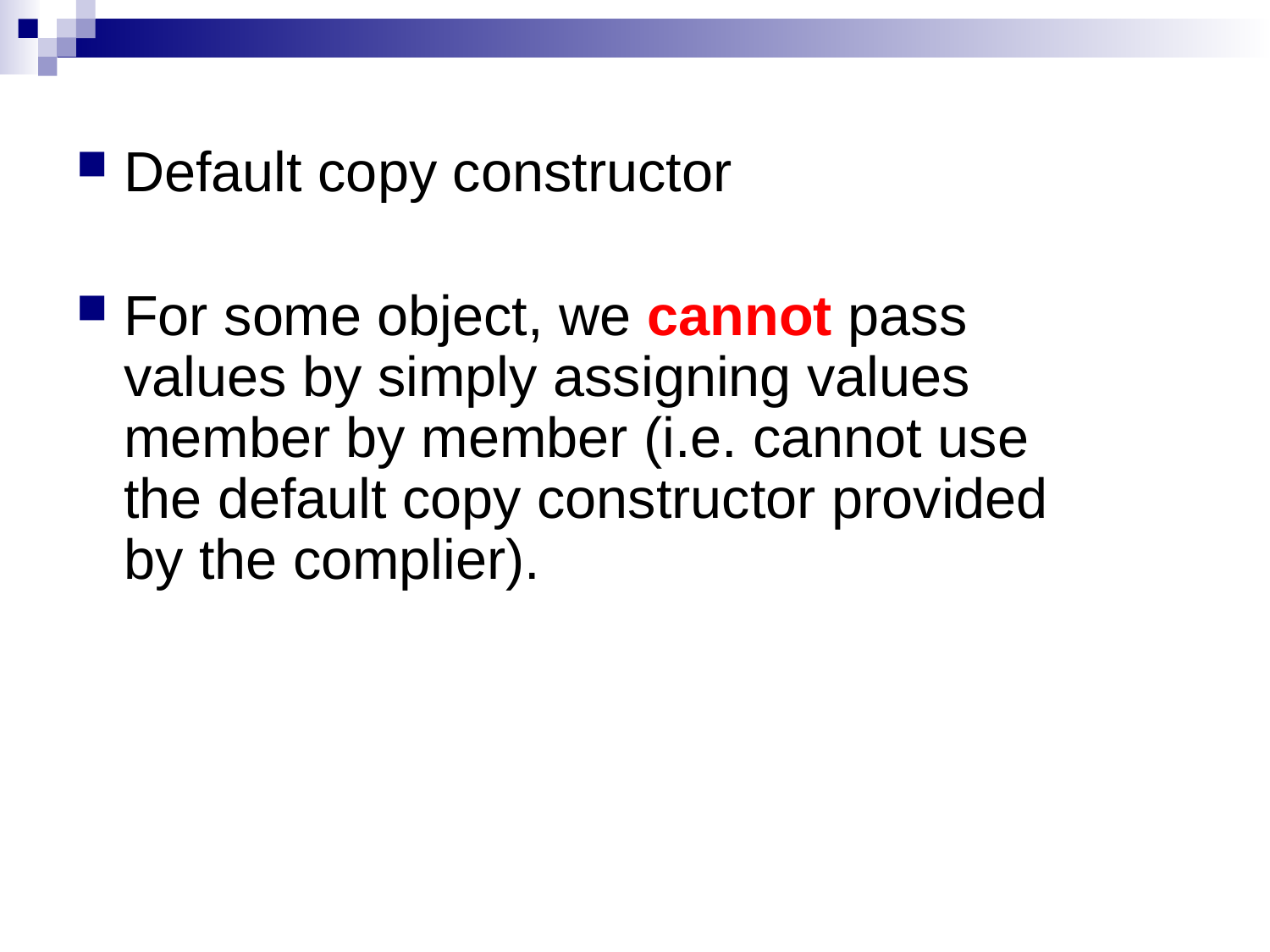

Default copy constructor

For some object, we cannot pass values by simply assigning values member by member (i.e. cannot use the default copy constructor provided by the complier).